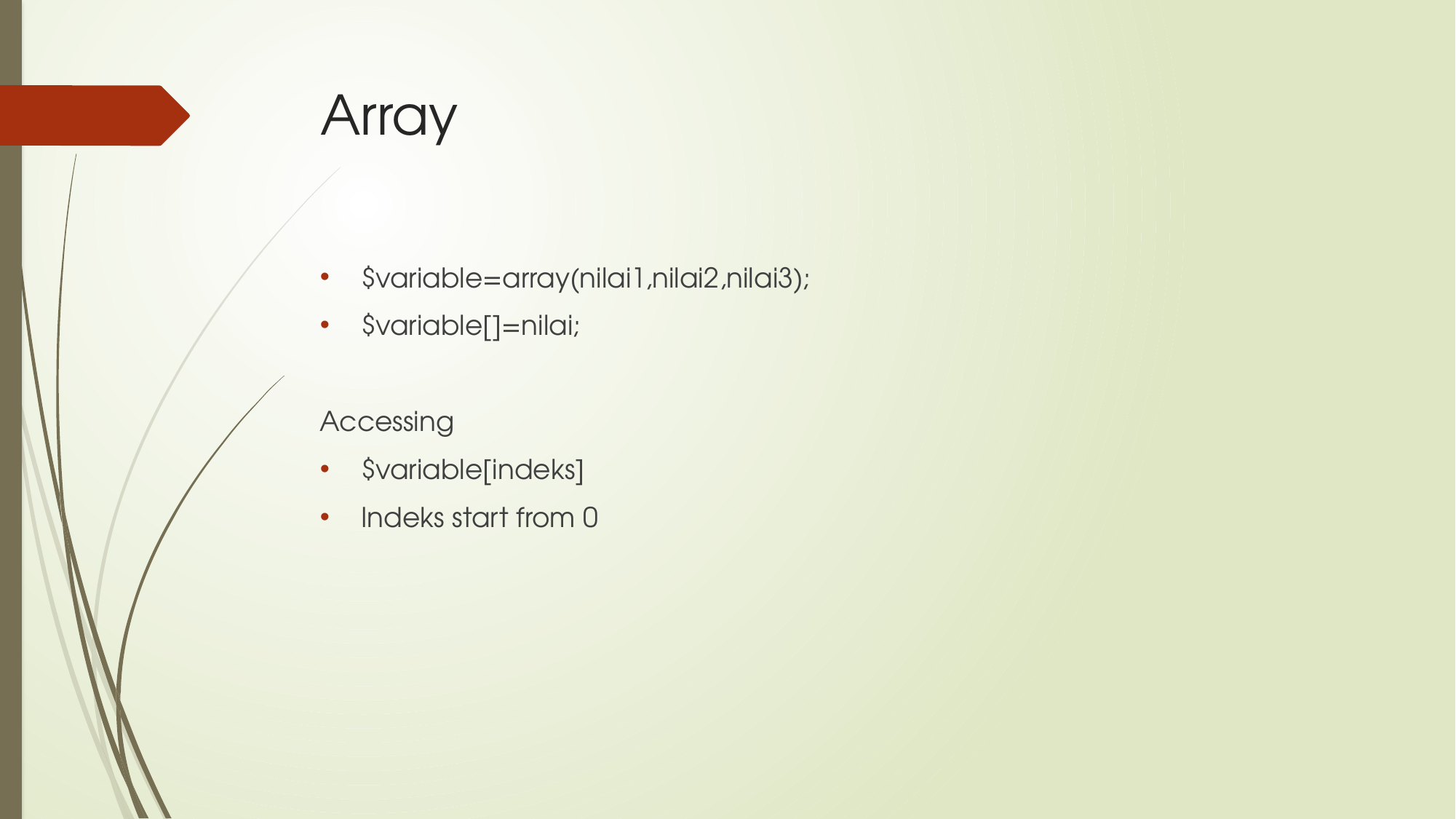

# Array
$variable=array(nilai1,nilai2,nilai3);
$variable[]=nilai;

Accessing
$variable[indeks]
Indeks start from 0